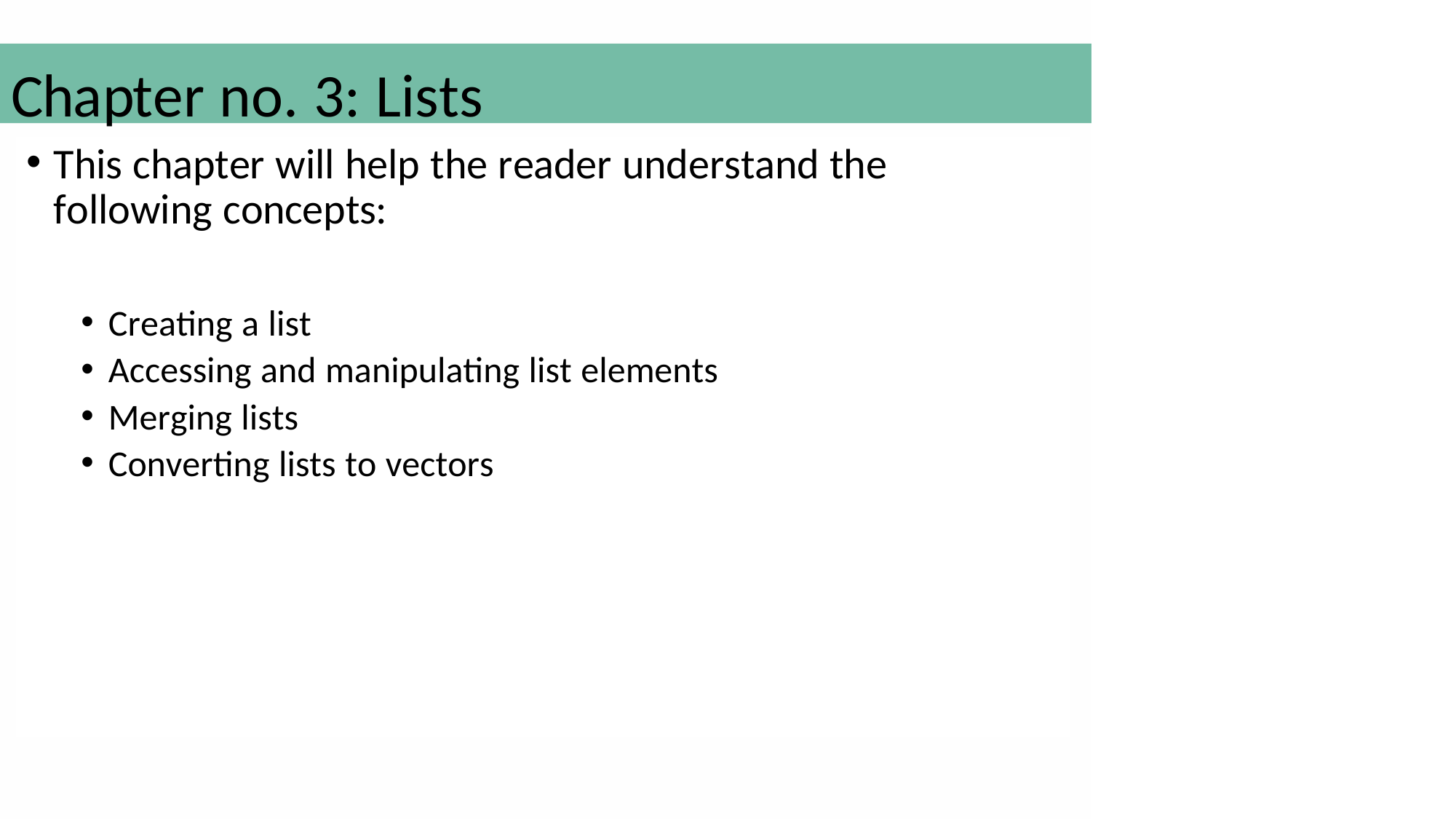

# Chapter no. 3: Lists

This chapter will help the reader understand the following concepts:

Creating a list
Accessing and manipulating list elements
Merging lists
Converting lists to vectors